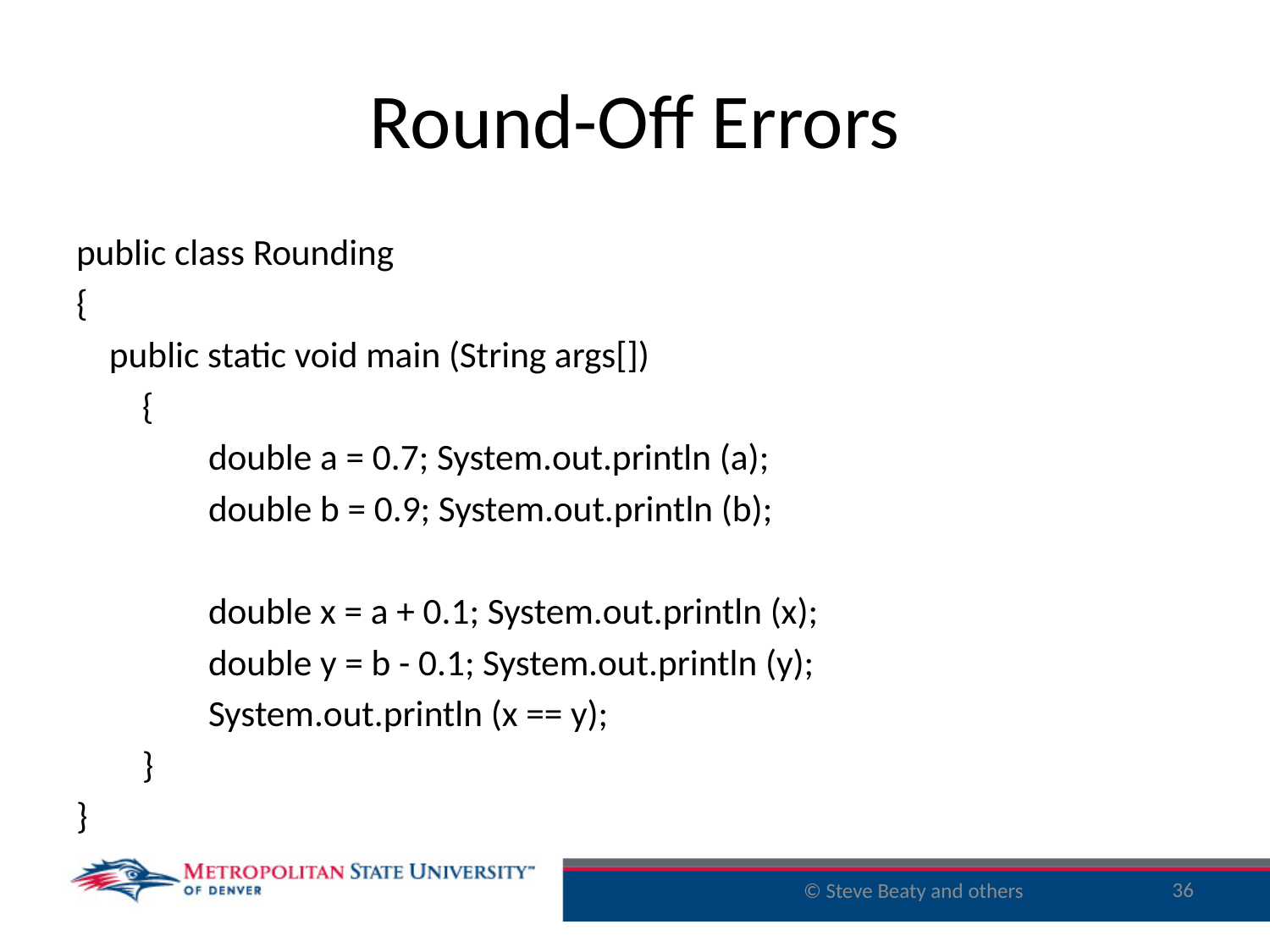

# Round-Off Errors
public class Rounding
{
    public static void main (String args[])
        {
                double a = 0.7; System.out.println (a);
                double b = 0.9; System.out.println (b);

                double x = a + 0.1; System.out.println (x);
                double y = b - 0.1; System.out.println (y);
                System.out.println (x == y);
        }
}

36
© Steve Beaty and others